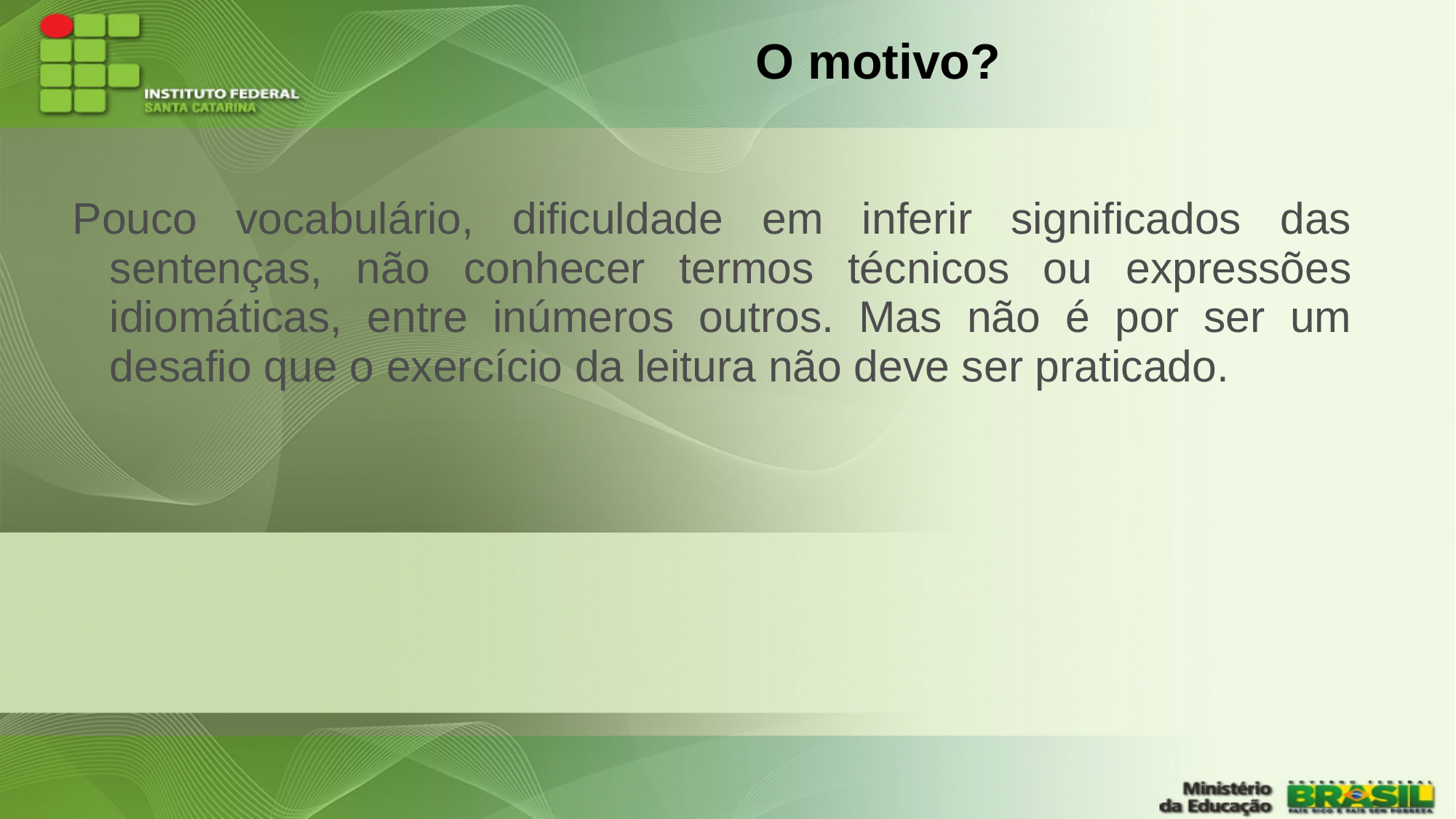

# O motivo?
Pouco vocabulário, dificuldade em inferir significados das sentenças, não conhecer termos técnicos ou expressões idiomáticas, entre inúmeros outros. Mas não é por ser um desafio que o exercício da leitura não deve ser praticado.